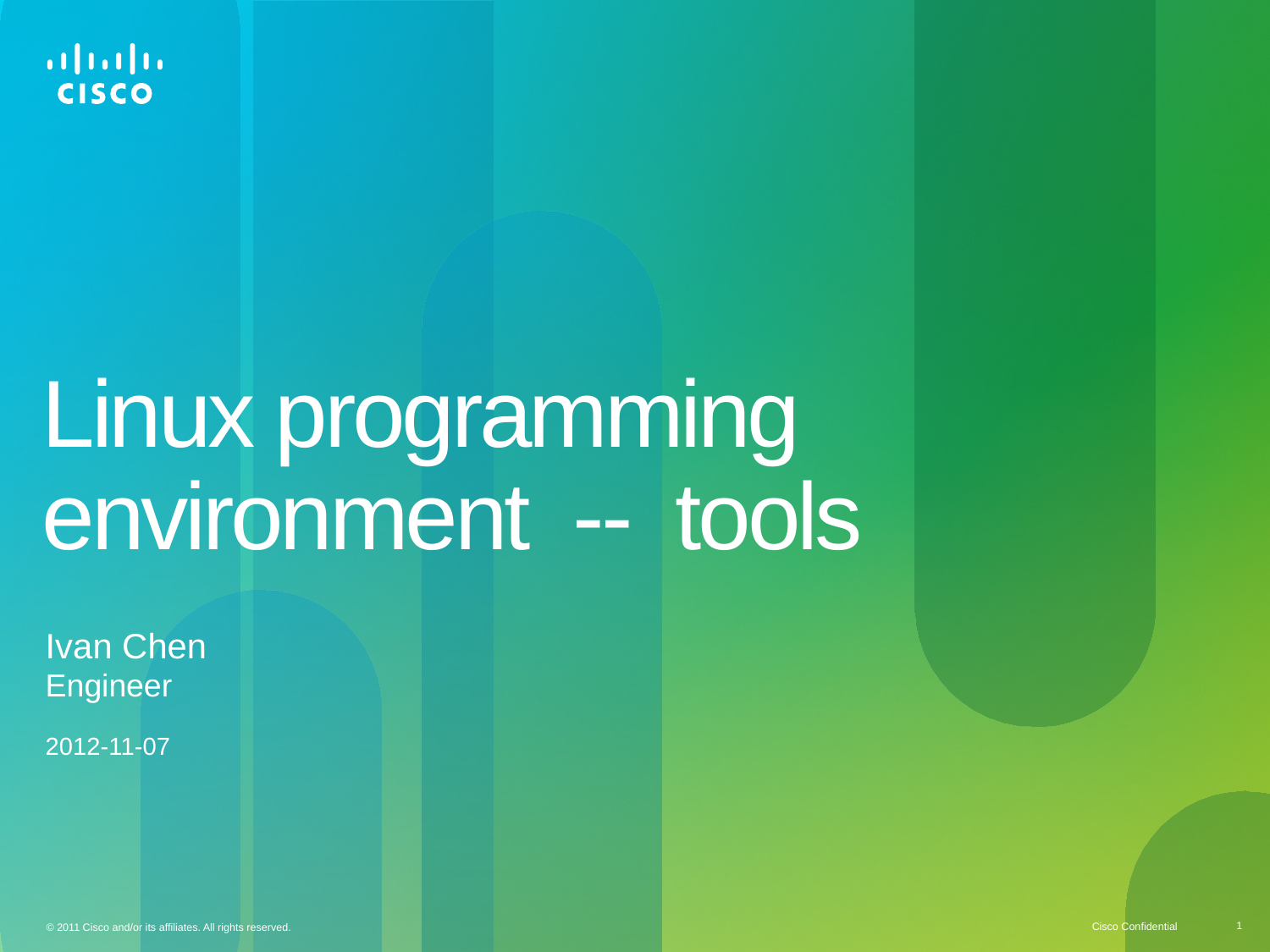

# Linux programming environment  --  tools
Ivan Chen
Engineer
2012-11-07